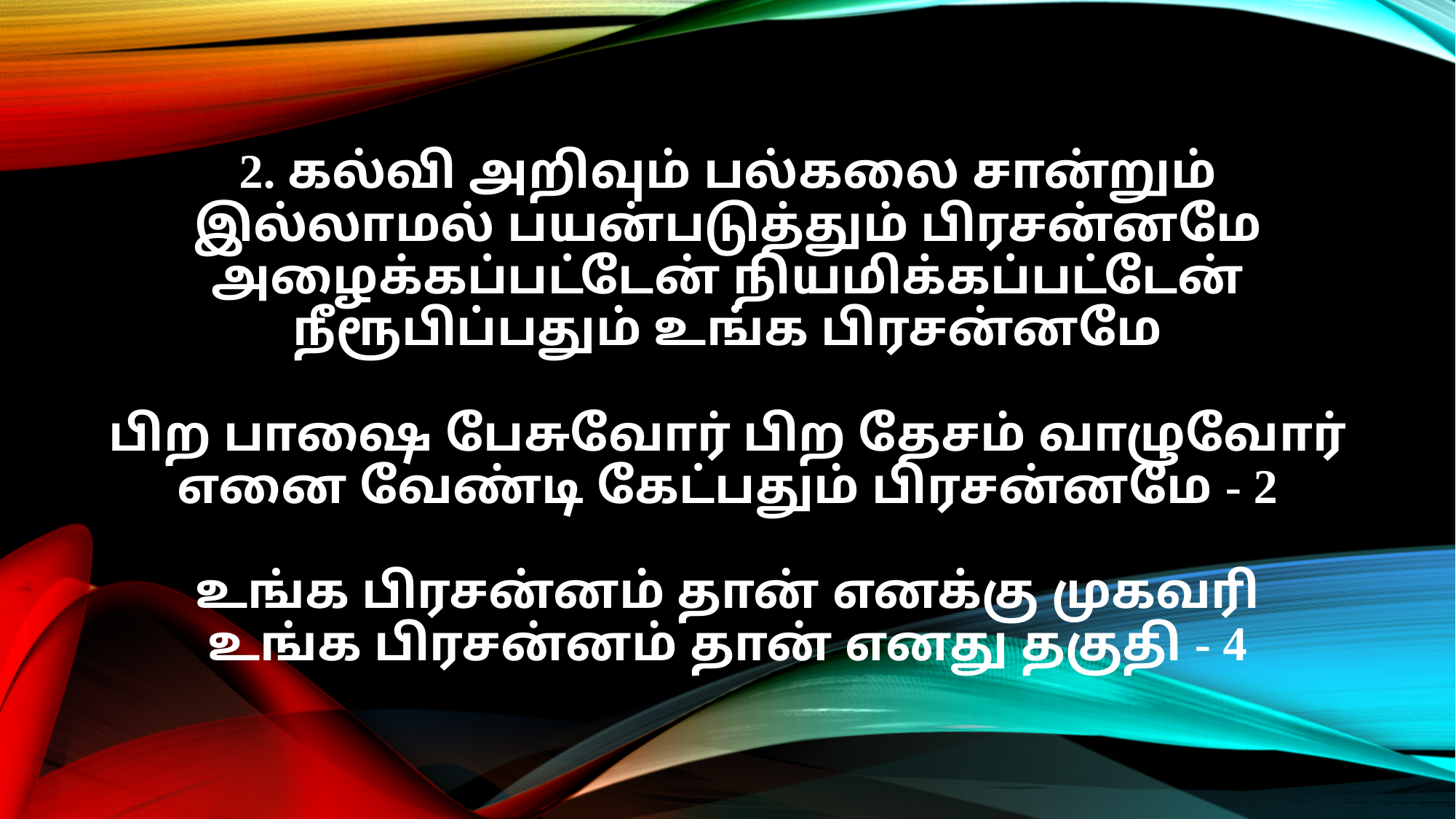

2. கல்வி அறிவும் பல்கலை சான்றும்
இல்லாமல் பயன்படுத்தும் பிரசன்னமே
அழைக்கப்பட்டேன் நியமிக்கப்பட்டேன்
நீரூபிப்பதும் உங்க பிரசன்னமே
பிற பாஷை பேசுவோர் பிற தேசம் வாழுவோர்
எனை வேண்டி கேட்பதும் பிரசன்னமே - 2
உங்க பிரசன்னம் தான் எனக்கு முகவரி
உங்க பிரசன்னம் தான் எனது தகுதி - 4